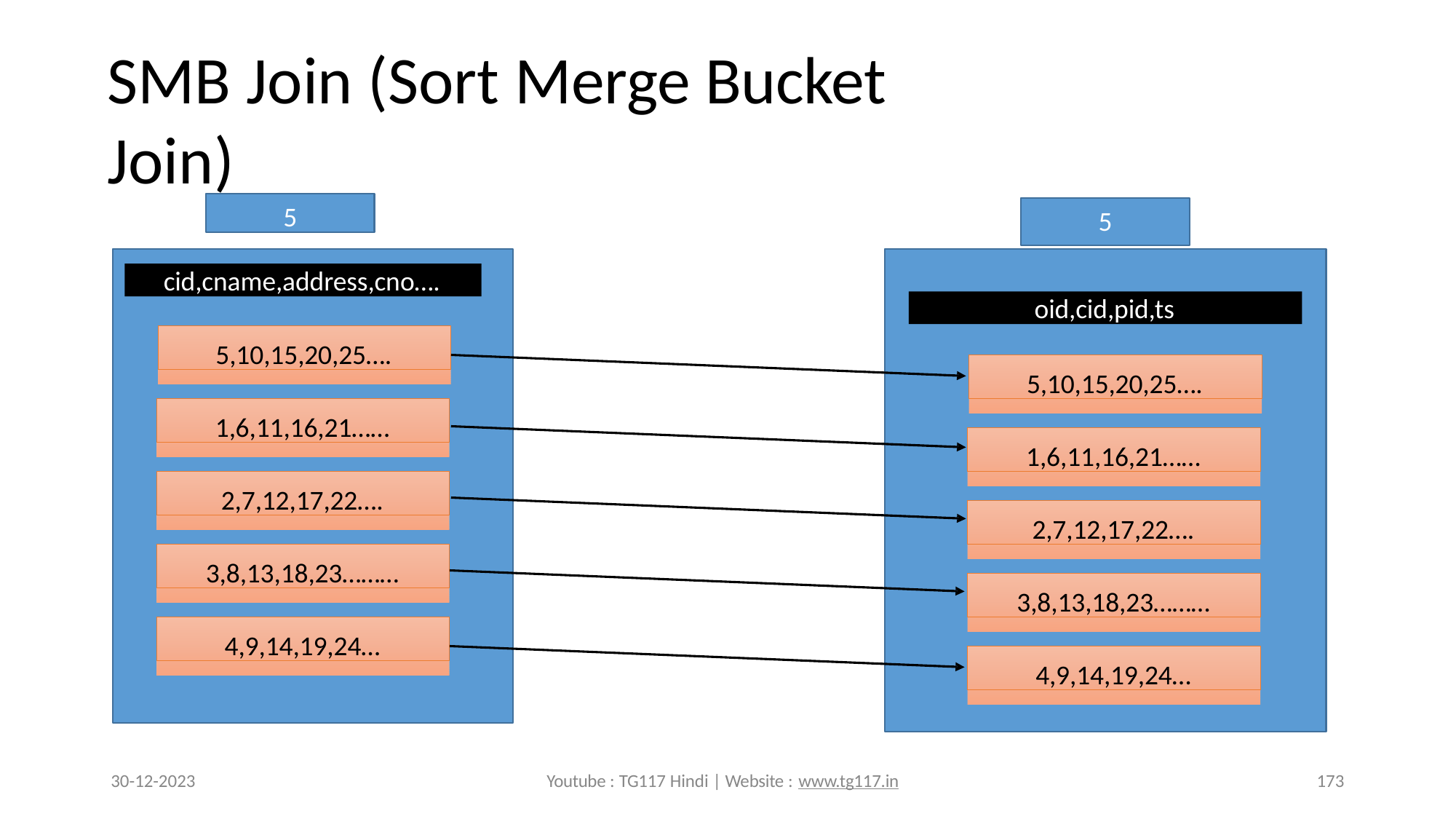

# SMB Join (Sort Merge Bucket Join)
5

5

cid,cname,address,cno….
oid,cid,pid,ts

5,10,15,20,25….

5,10,15,20,25….

1,6,11,16,21……

1,6,11,16,21……

2,7,12,17,22….

2,7,12,17,22….

3,8,13,18,23………

3,8,13,18,23………

4,9,14,19,24…

4,9,14,19,24…
30-12-2023
Youtube : TG117 Hindi | Website : www.tg117.in
173